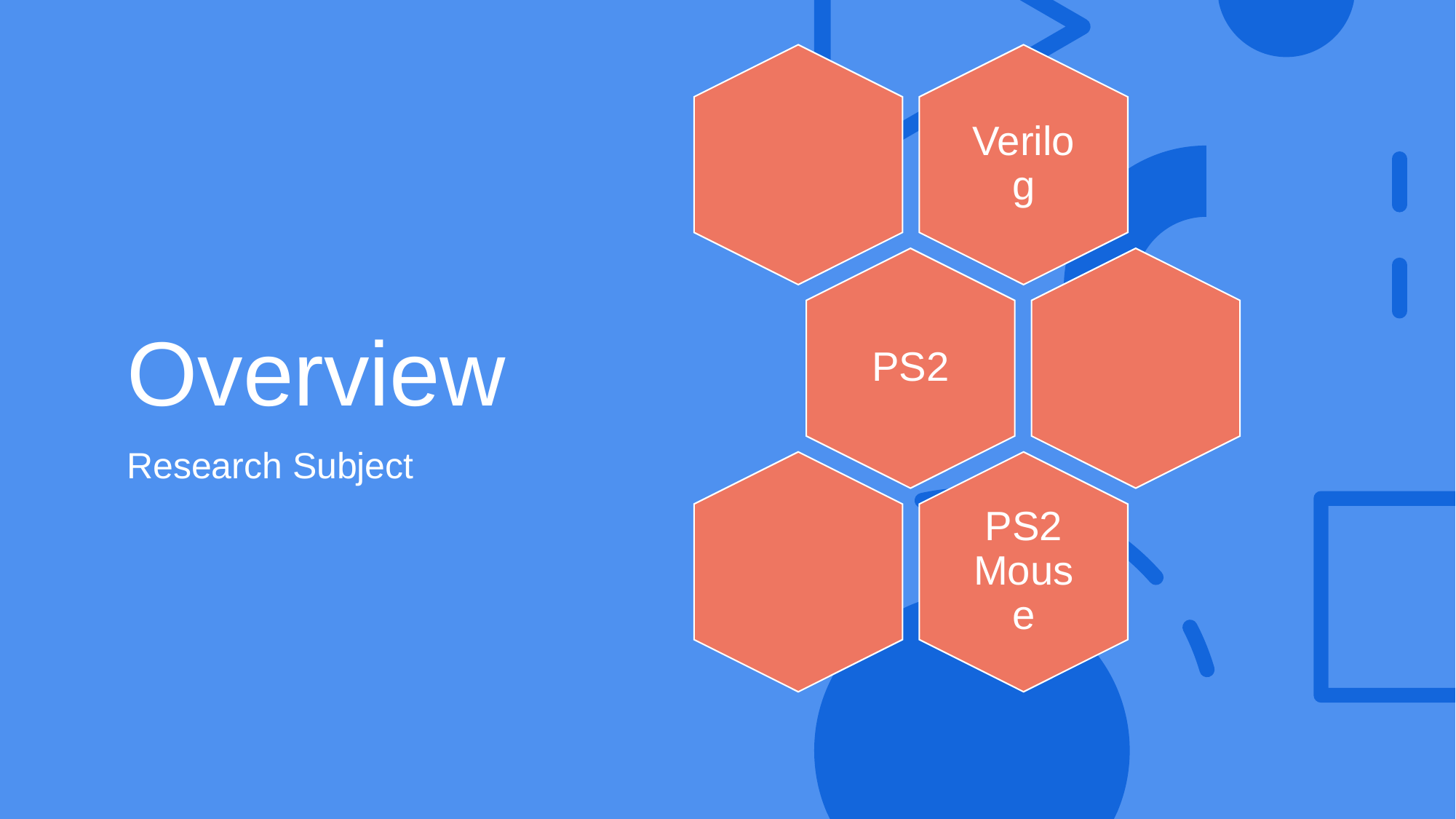

Verilog

PS2

PS2 Mouse

# Overview

Research Subject